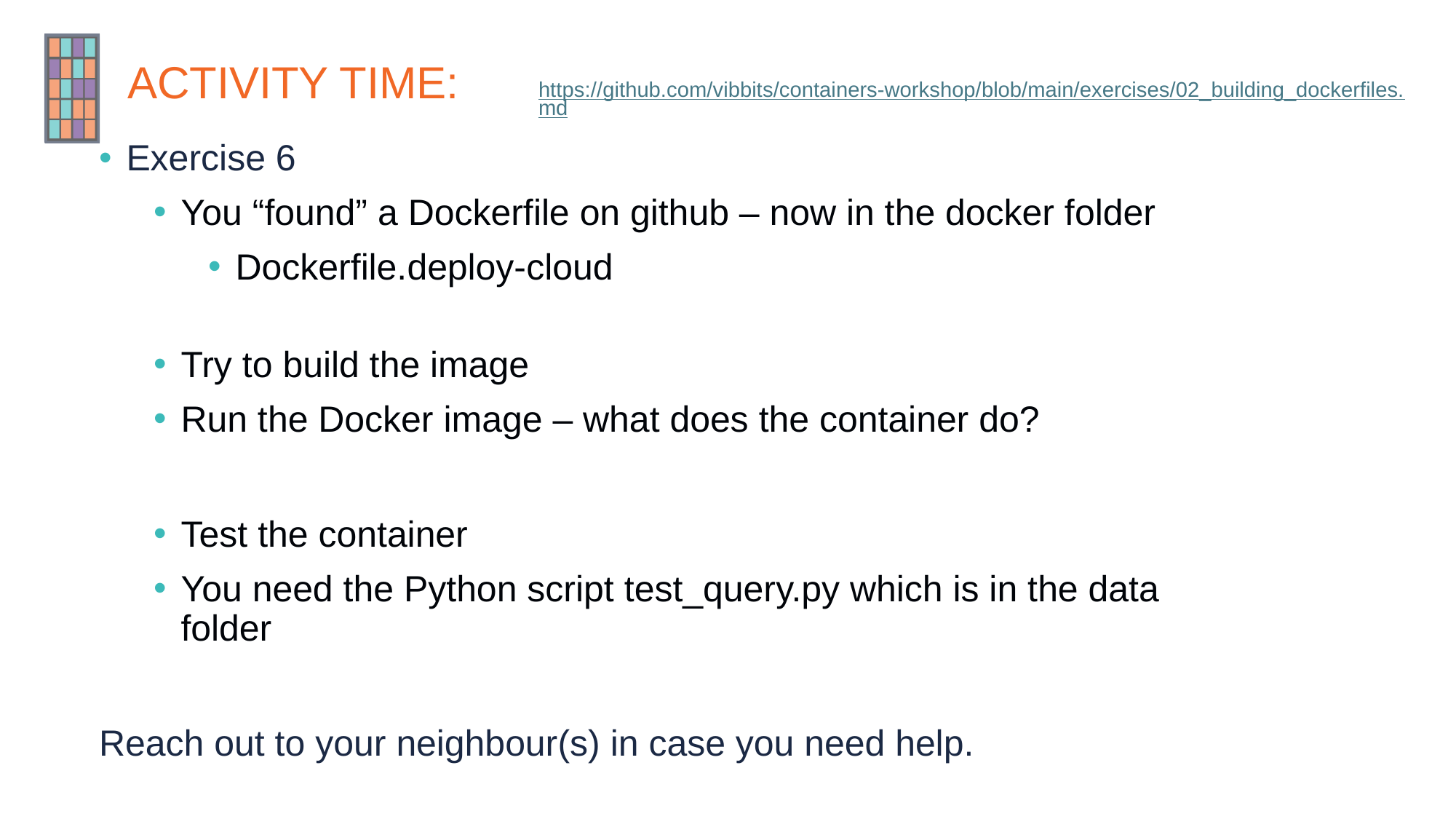

# https://github.com/vibbits/containers-workshop/blob/main/exercises/02_building_dockerfiles.md
Exercise 6
You “found” a Dockerfile on github – now in the docker folder
Dockerfile.deploy-cloud

Try to build the image
Run the Docker image – what does the container do?

Test the container
You need the Python script test_query.py which is in the data folder

Reach out to your neighbour(s) in case you need help.